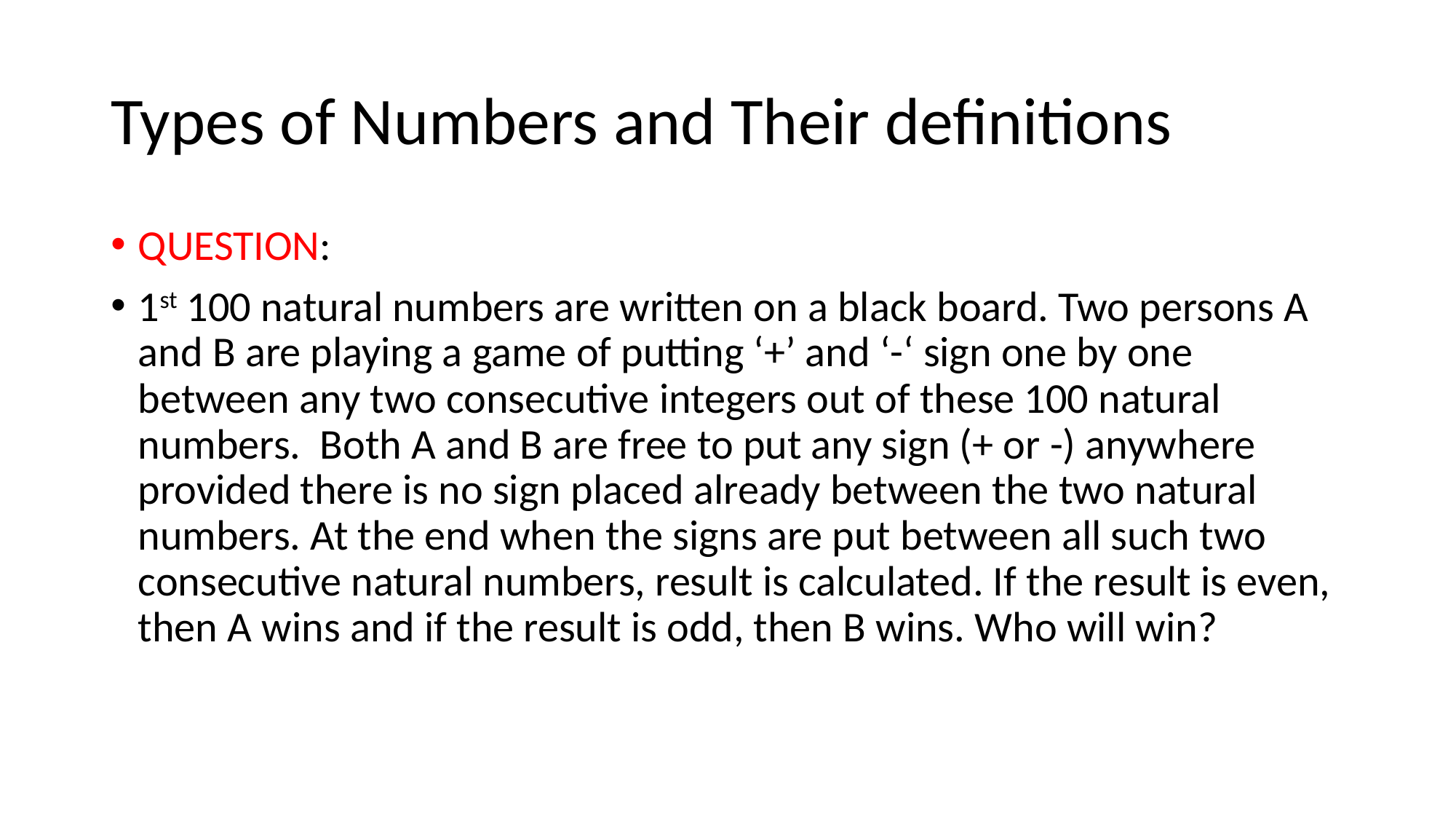

# Types of Numbers and Their definitions
QUESTION:
1st 100 natural numbers are written on a black board. Two persons A and B are playing a game of putting ‘+’ and ‘-‘ sign one by one between any two consecutive integers out of these 100 natural numbers.  Both A and B are free to put any sign (+ or -) anywhere provided there is no sign placed already between the two natural numbers. At the end when the signs are put between all such two consecutive natural numbers, result is calculated. If the result is even, then A wins and if the result is odd, then B wins. Who will win?